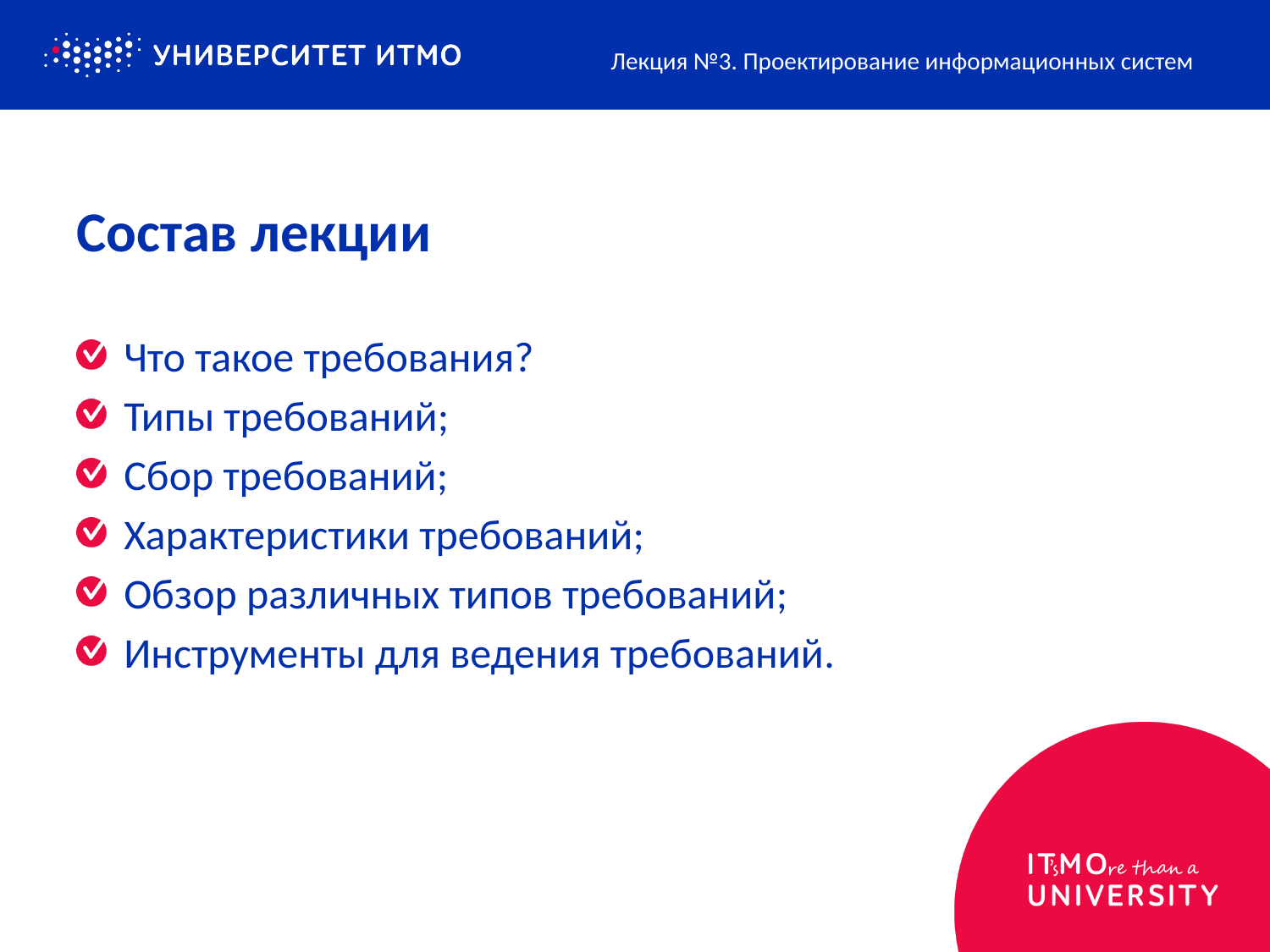

Лекция №3. Проектирование информационных систем
# Состав лекции
Что такое требования?
Типы требований;
Сбор требований;
Характеристики требований;
Обзор различных типов требований;
Инструменты для ведения требований.